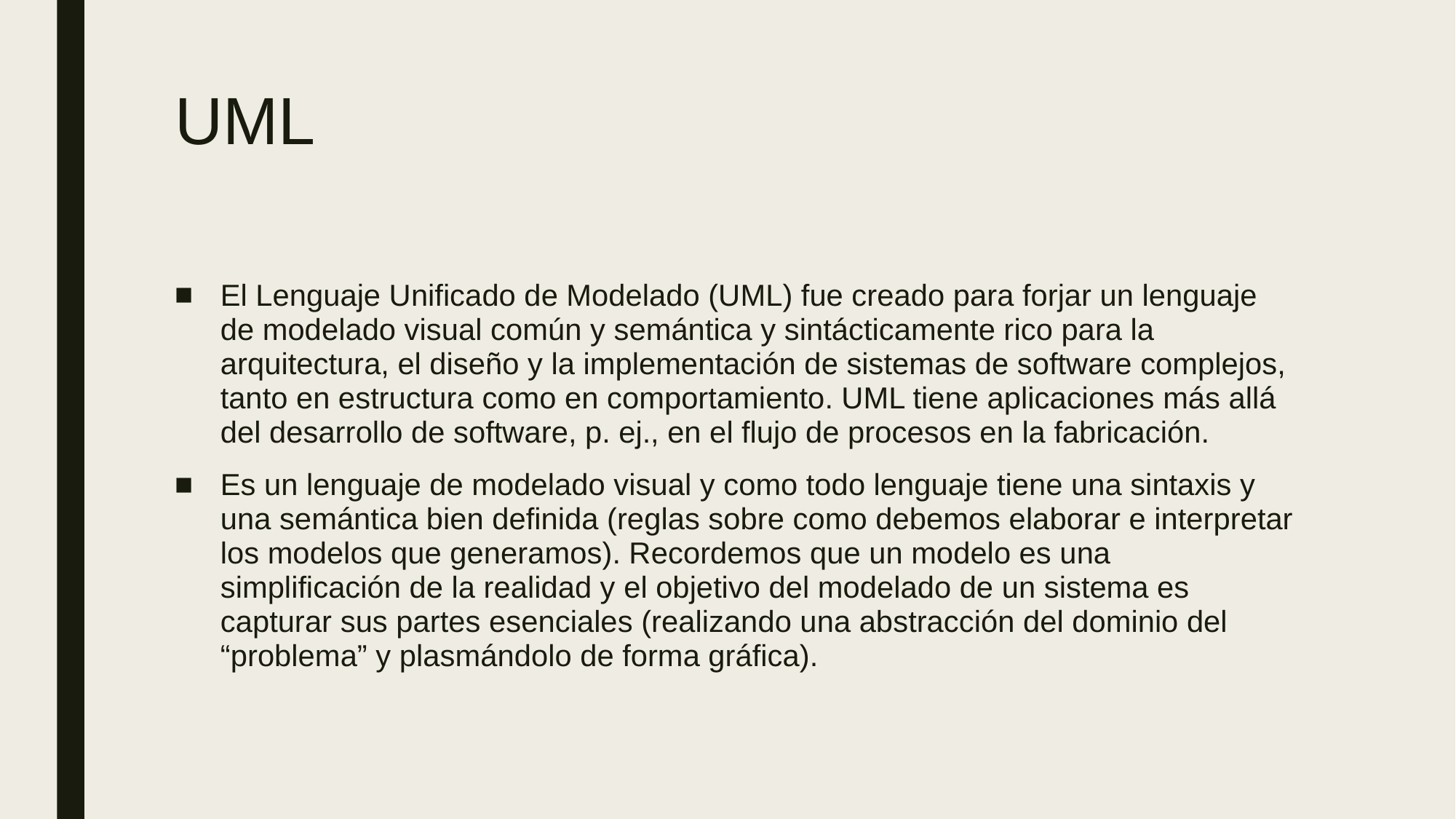

# UML
El Lenguaje Unificado de Modelado (UML) fue creado para forjar un lenguaje de modelado visual común y semántica y sintácticamente rico para la arquitectura, el diseño y la implementación de sistemas de software complejos, tanto en estructura como en comportamiento. UML tiene aplicaciones más allá del desarrollo de software, p. ej., en el flujo de procesos en la fabricación.
Es un lenguaje de modelado visual y como todo lenguaje tiene una sintaxis y una semántica bien definida (reglas sobre como debemos elaborar e interpretar los modelos que generamos). Recordemos que un modelo es una simplificación de la realidad y el objetivo del modelado de un sistema es capturar sus partes esenciales (realizando una abstracción del dominio del “problema” y plasmándolo de forma gráfica).